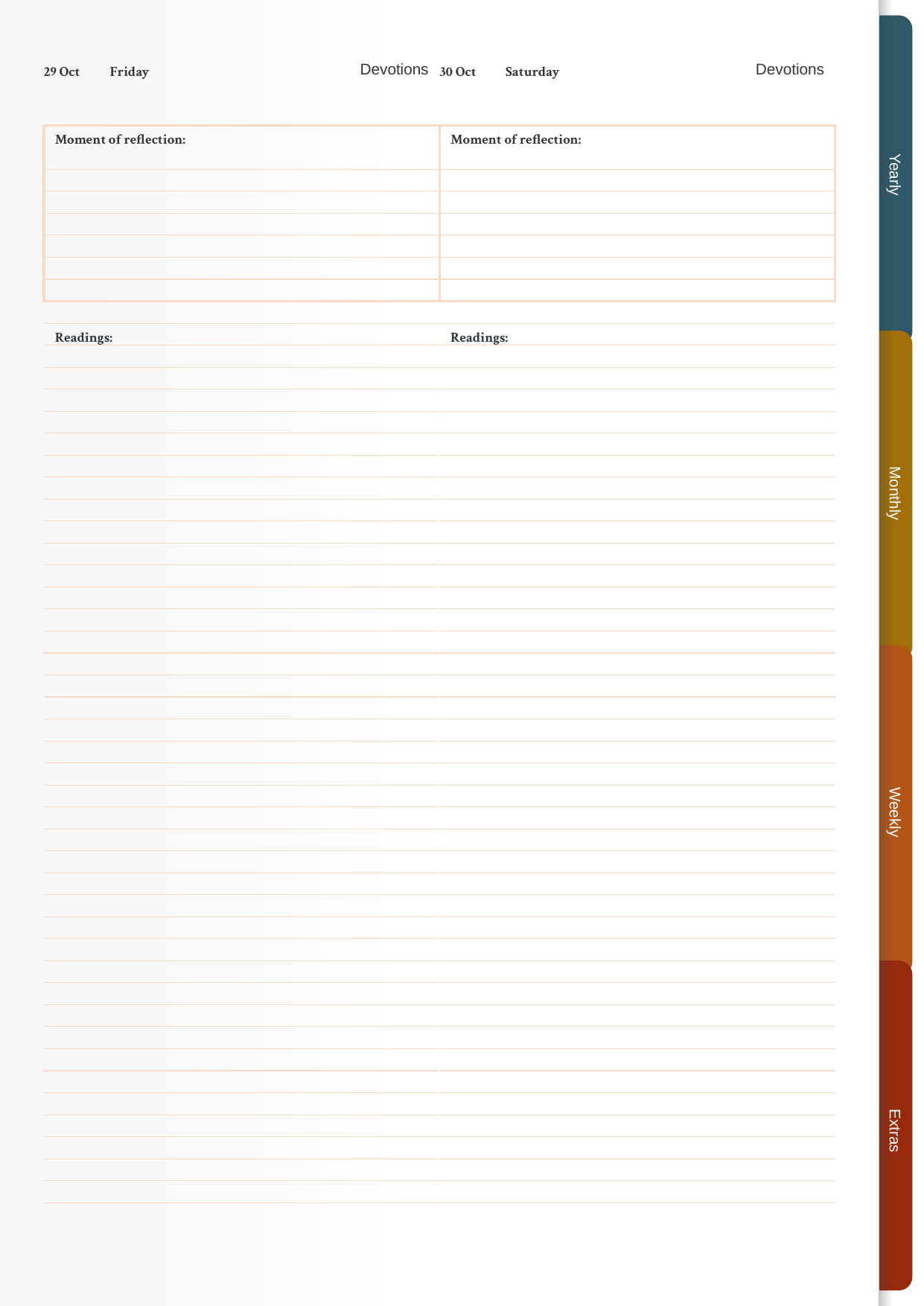

# 29October - 30October
Yearly
29 Oct
Friday
Devotions
30 Oct
Saturday
Devotions
Monthly
Weekly
Extras